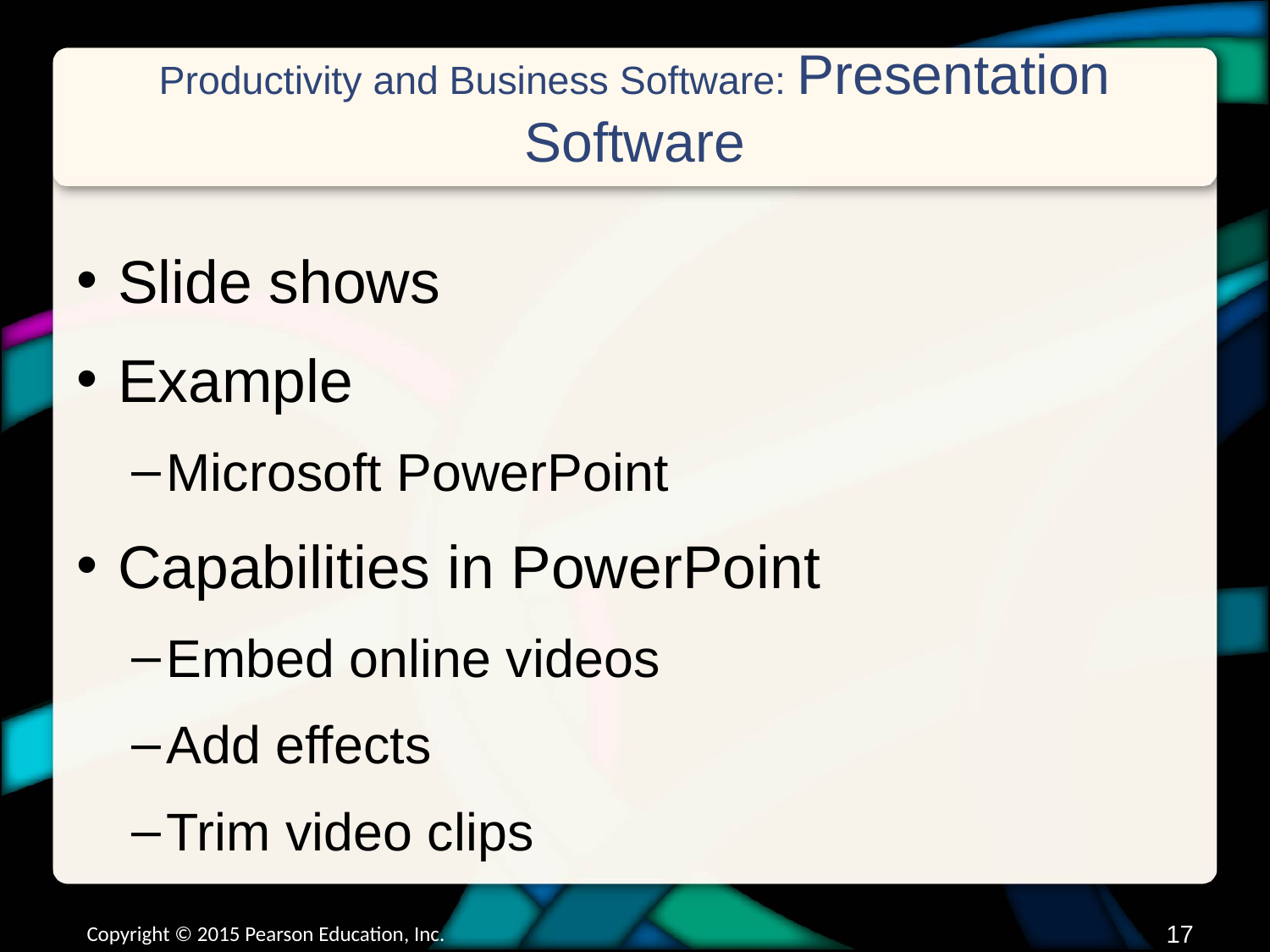

# Productivity and Business Software: Presentation Software
Slide shows
Example
Microsoft PowerPoint
Capabilities in PowerPoint
Embed online videos
Add effects
Trim video clips
Copyright © 2015 Pearson Education, Inc.
17